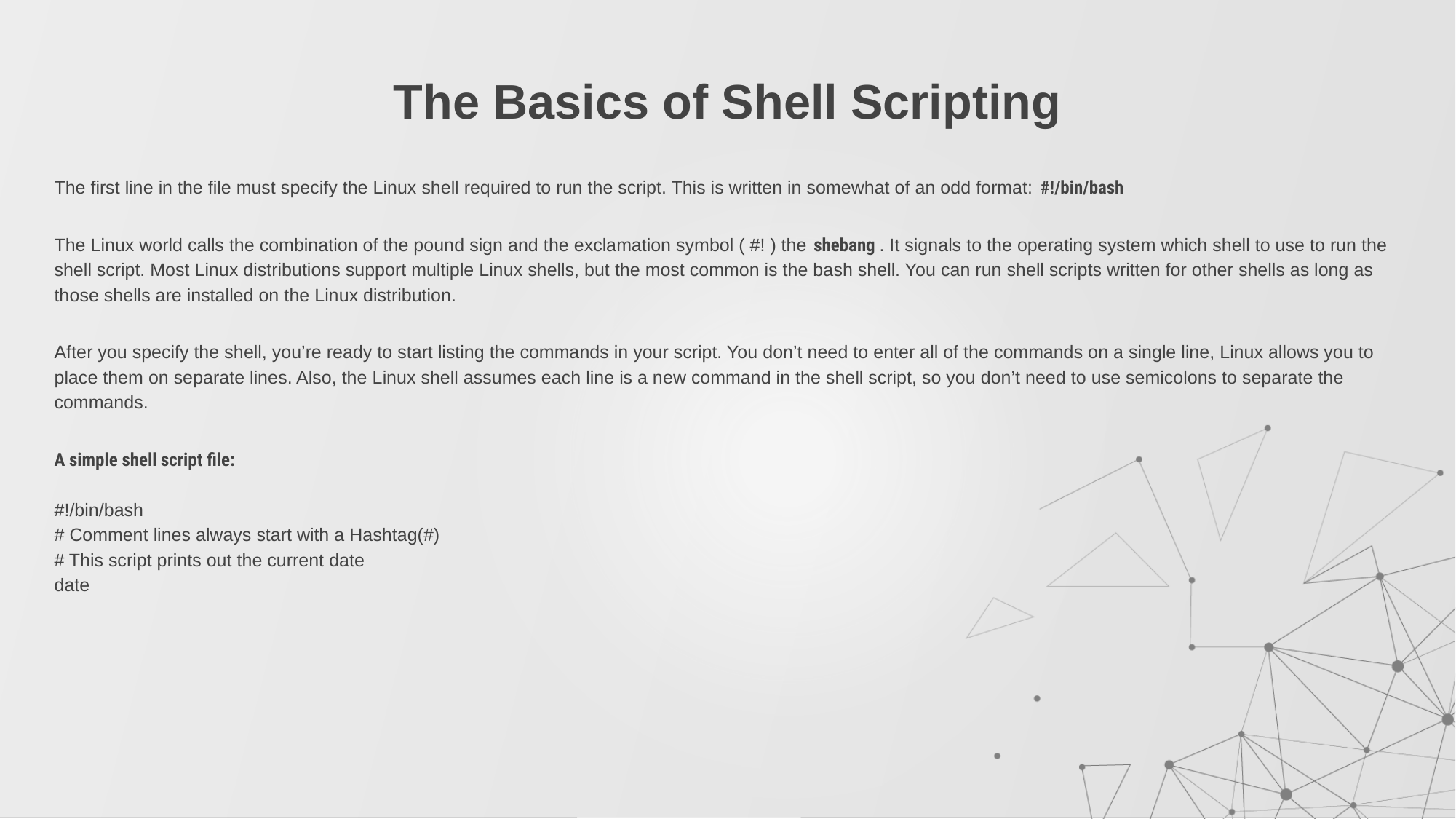

# The Basics of Shell Scripting

The first line in the file must specify the Linux shell required to run the script. This is written in somewhat of an odd format: #!/bin/bash
The Linux world calls the combination of the pound sign and the exclamation symbol ( #! ) the shebang . It signals to the operating system which shell to use to run the shell script. Most Linux distributions support multiple Linux shells, but the most common is the bash shell. You can run shell scripts written for other shells as long as those shells are installed on the Linux distribution.
After you specify the shell, you’re ready to start listing the commands in your script. You don’t need to enter all of the commands on a single line, Linux allows you to place them on separate lines. Also, the Linux shell assumes each line is a new command in the shell script, so you don’t need to use semicolons to separate the commands.
A simple shell script file:
#!/bin/bash
# Comment lines always start with a Hashtag(#)
# This script prints out the current date
date